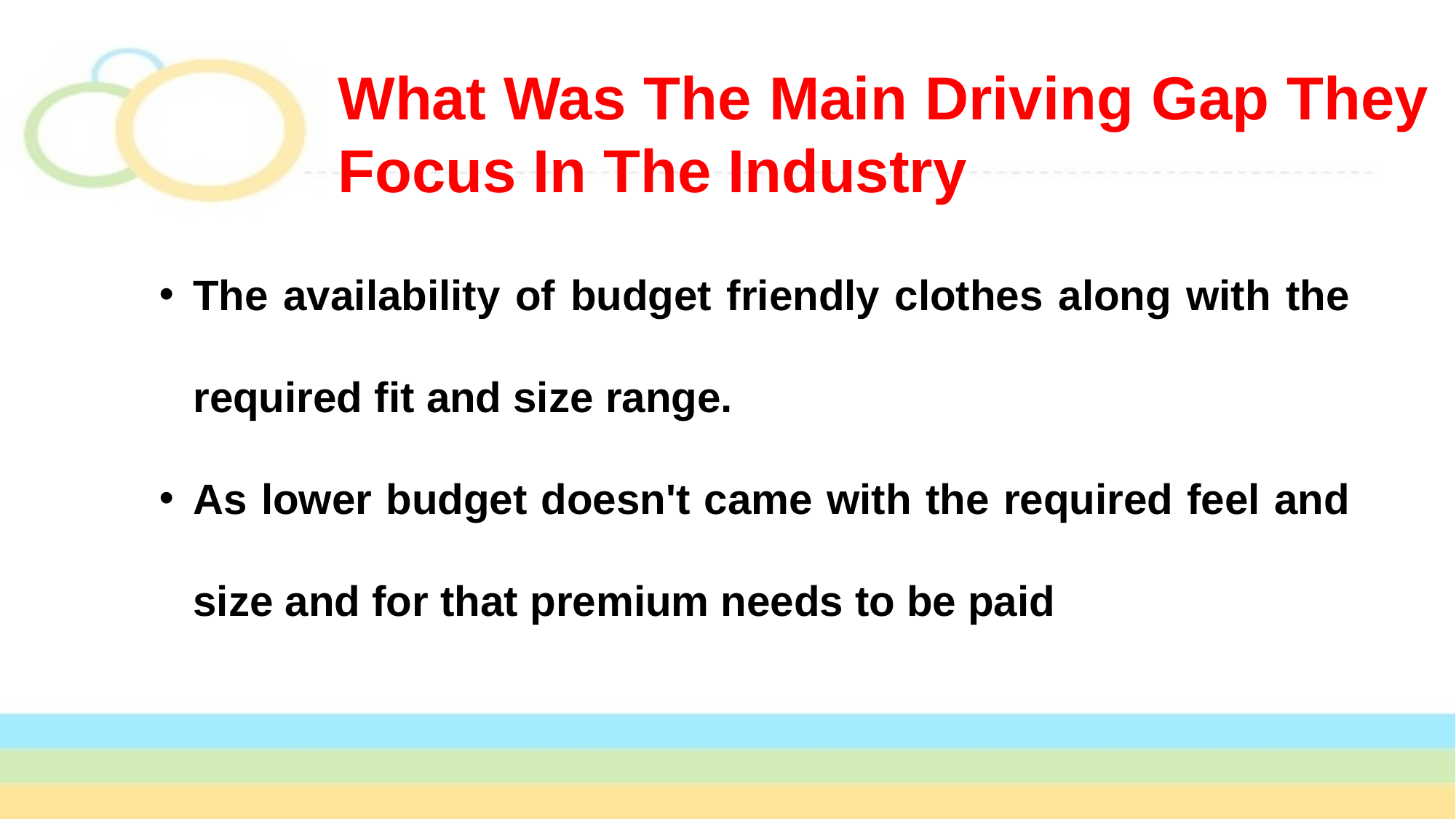

What Was The Main Driving Gap They Focus In The Industry
The availability of budget friendly clothes along with the required fit and size range.
As lower budget doesn't came with the required feel and size and for that premium needs to be paid